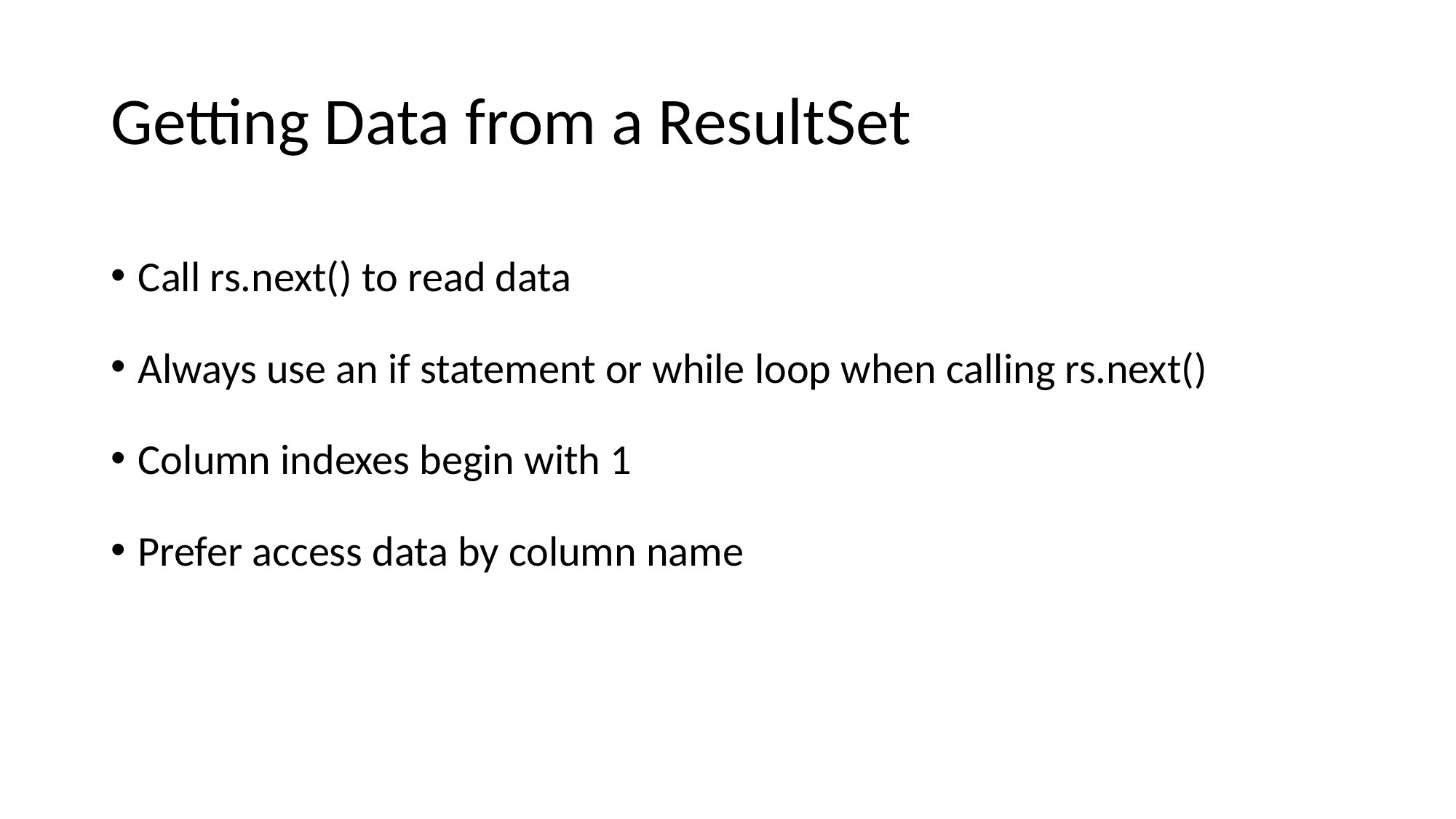

# Getting Data from a ResultSet
Сall rs.next() to read data
Always use an if statement or while loop when calling rs.next()
Column indexes begin with 1
Prefer access data by column name